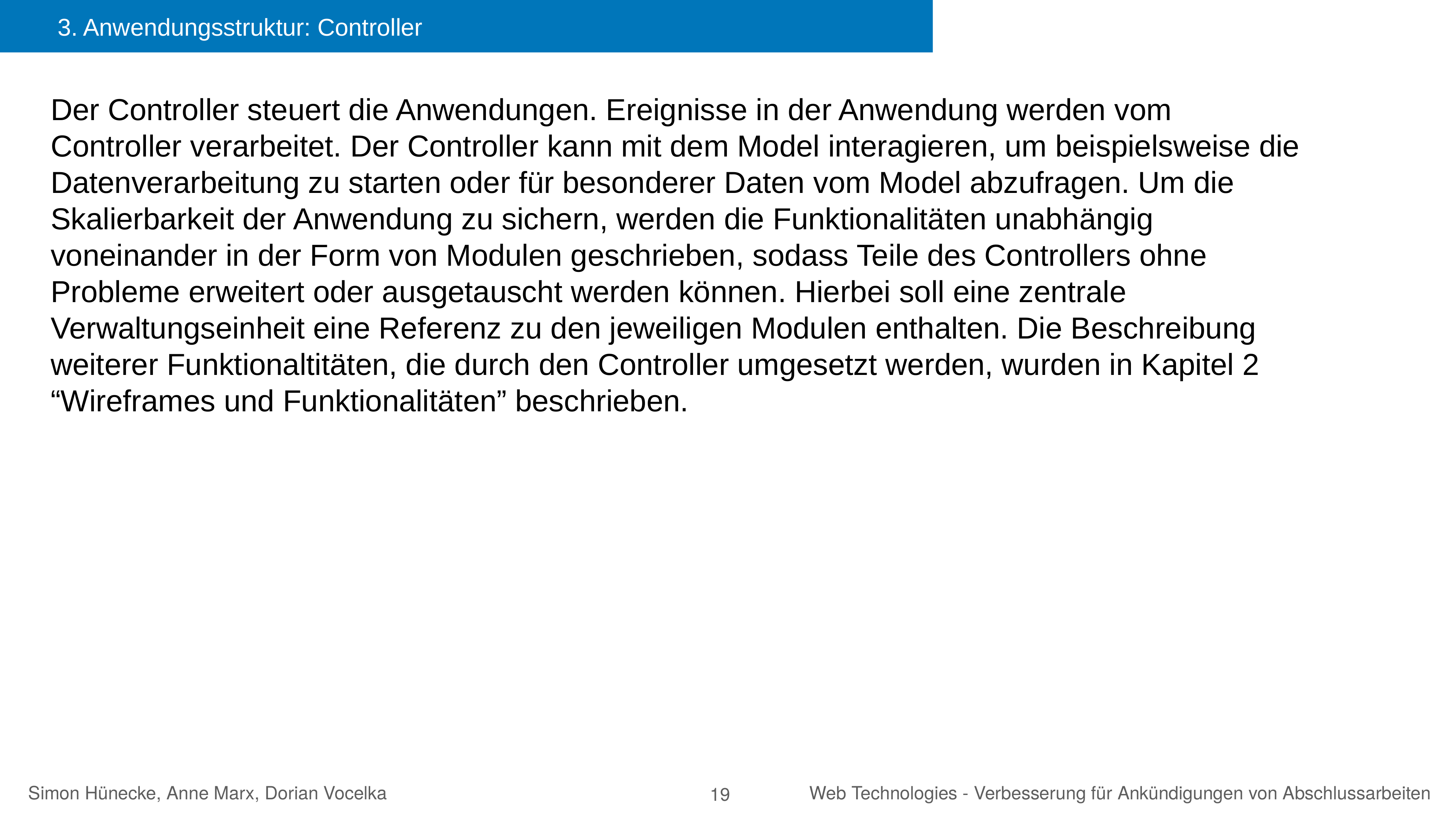

3. Anwendungsstruktur: Controller
Der Controller steuert die Anwendungen. Ereignisse in der Anwendung werden vom Controller verarbeitet. Der Controller kann mit dem Model interagieren, um beispielsweise die Datenverarbeitung zu starten oder für besonderer Daten vom Model abzufragen. Um die Skalierbarkeit der Anwendung zu sichern, werden die Funktionalitäten unabhängig voneinander in der Form von Modulen geschrieben, sodass Teile des Controllers ohne Probleme erweitert oder ausgetauscht werden können. Hierbei soll eine zentrale Verwaltungseinheit eine Referenz zu den jeweiligen Modulen enthalten. Die Beschreibung weiterer Funktionaltitäten, die durch den Controller umgesetzt werden, wurden in Kapitel 2 “Wireframes und Funktionalitäten” beschrieben.
19